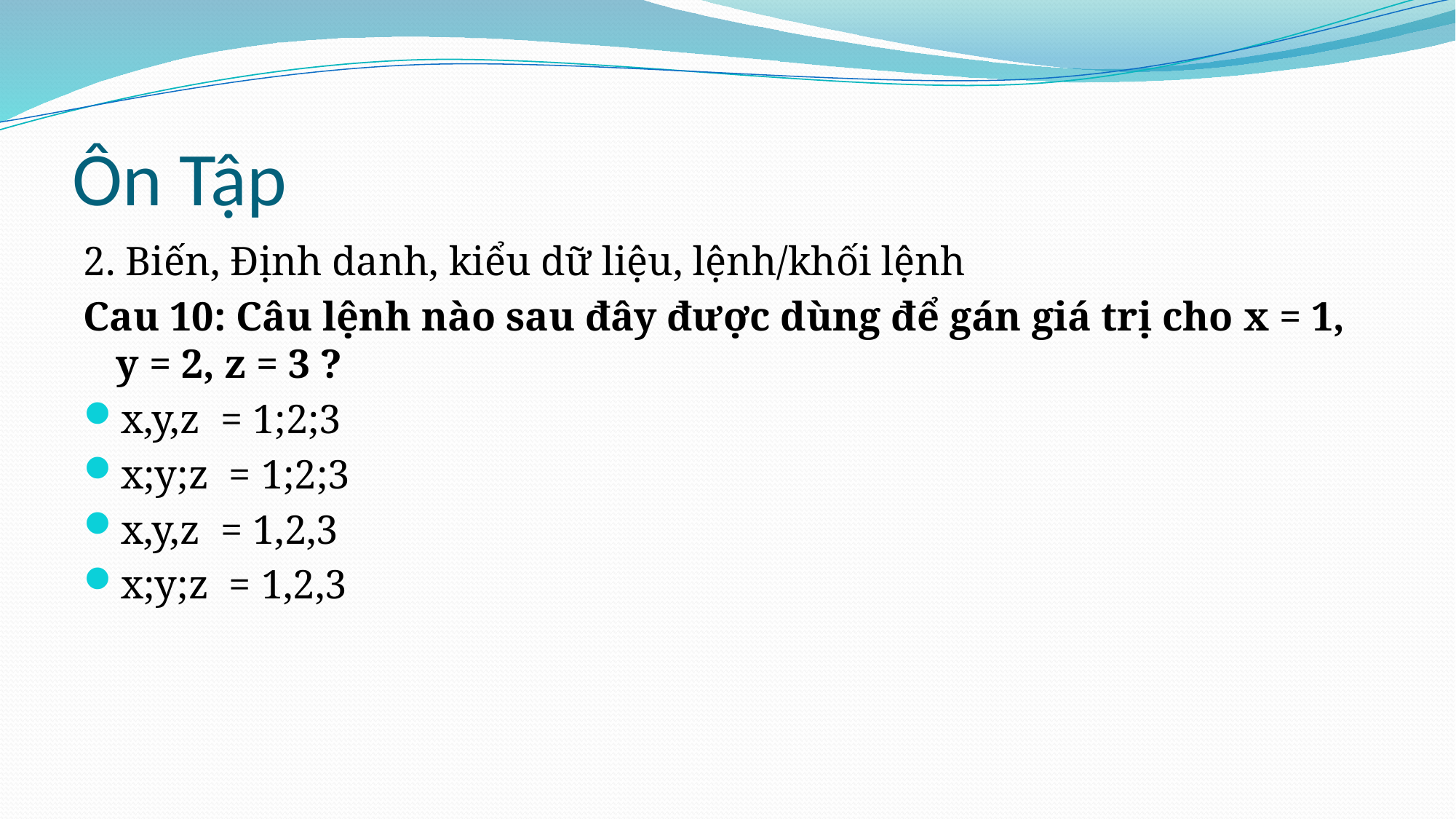

# Ôn Tập
2. Biến, Định danh, kiểu dữ liệu, lệnh/khối lệnh
Cau 10: Câu lệnh nào sau đây được dùng để gán giá trị cho x = 1, y = 2, z = 3 ?
x,y,z  = 1;2;3
x;y;z  = 1;2;3
x,y,z  = 1,2,3
x;y;z  = 1,2,3